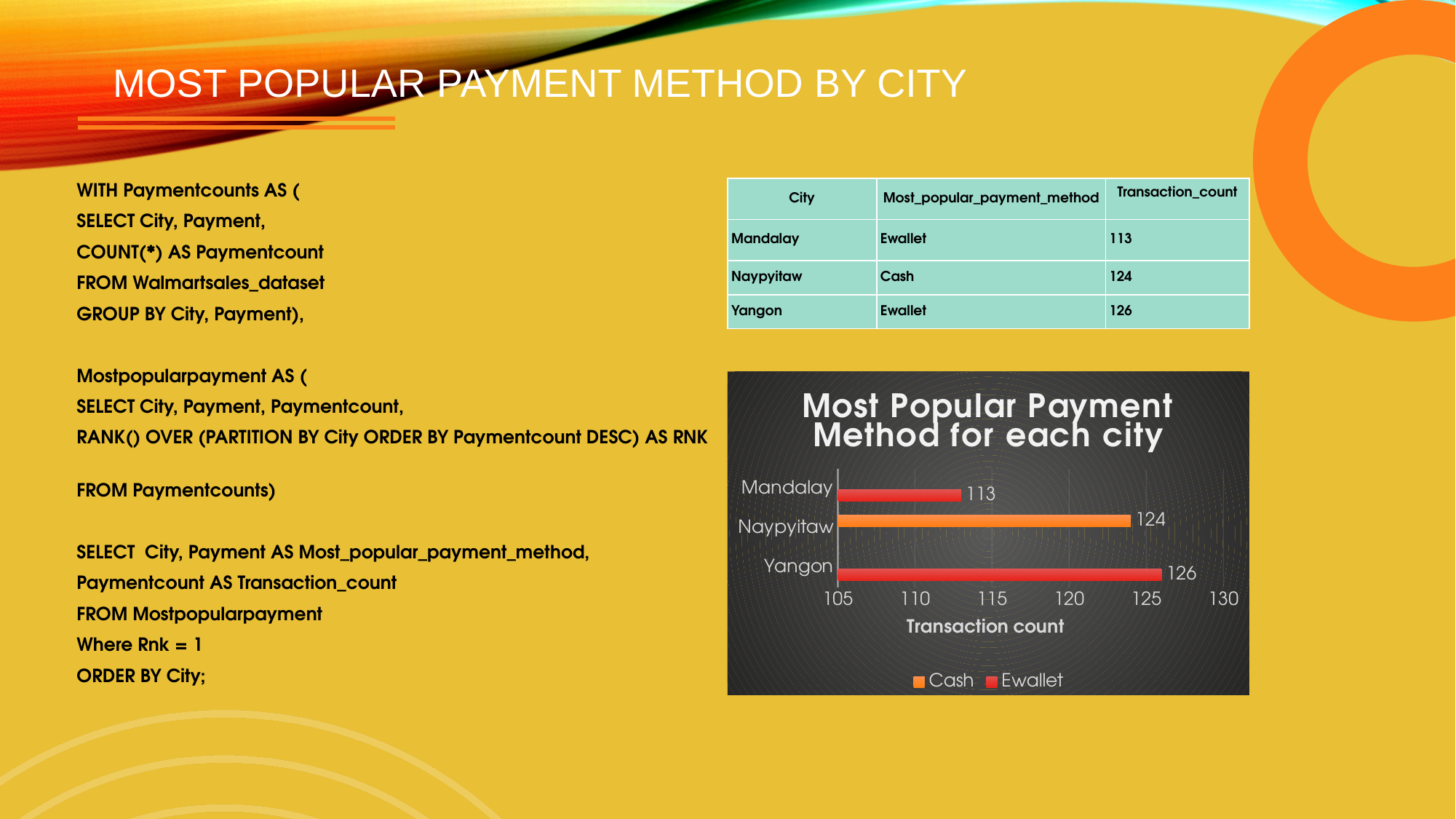

# Most Popular Payment Method by City
WITH Paymentcounts AS (
SELECT City, Payment,
COUNT(*) AS Paymentcount
FROM Walmartsales_dataset
GROUP BY City, Payment),

Mostpopularpayment AS (
SELECT City, Payment, Paymentcount,
RANK() OVER (PARTITION BY City ORDER BY Paymentcount DESC) AS RNK
FROM Paymentcounts)

SELECT  City, Payment AS Most_popular_payment_method,
Paymentcount AS Transaction_count
FROM Mostpopularpayment
Where Rnk = 1
ORDER BY City;
| City | Most\_popular\_payment\_method | Transaction\_count |
| --- | --- | --- |
| Mandalay | Ewallet | 113 |
| Naypyitaw | Cash | 124 |
| Yangon | Ewallet | 126 |

### Chart: Most Popular Payment Method for each city

| Category | Ewallet | Cash |
|---|---|---|
| Yangon | 126.0 | None |
| Naypyitaw | None | 124.0 |
| Mandalay | 113.0 | None |